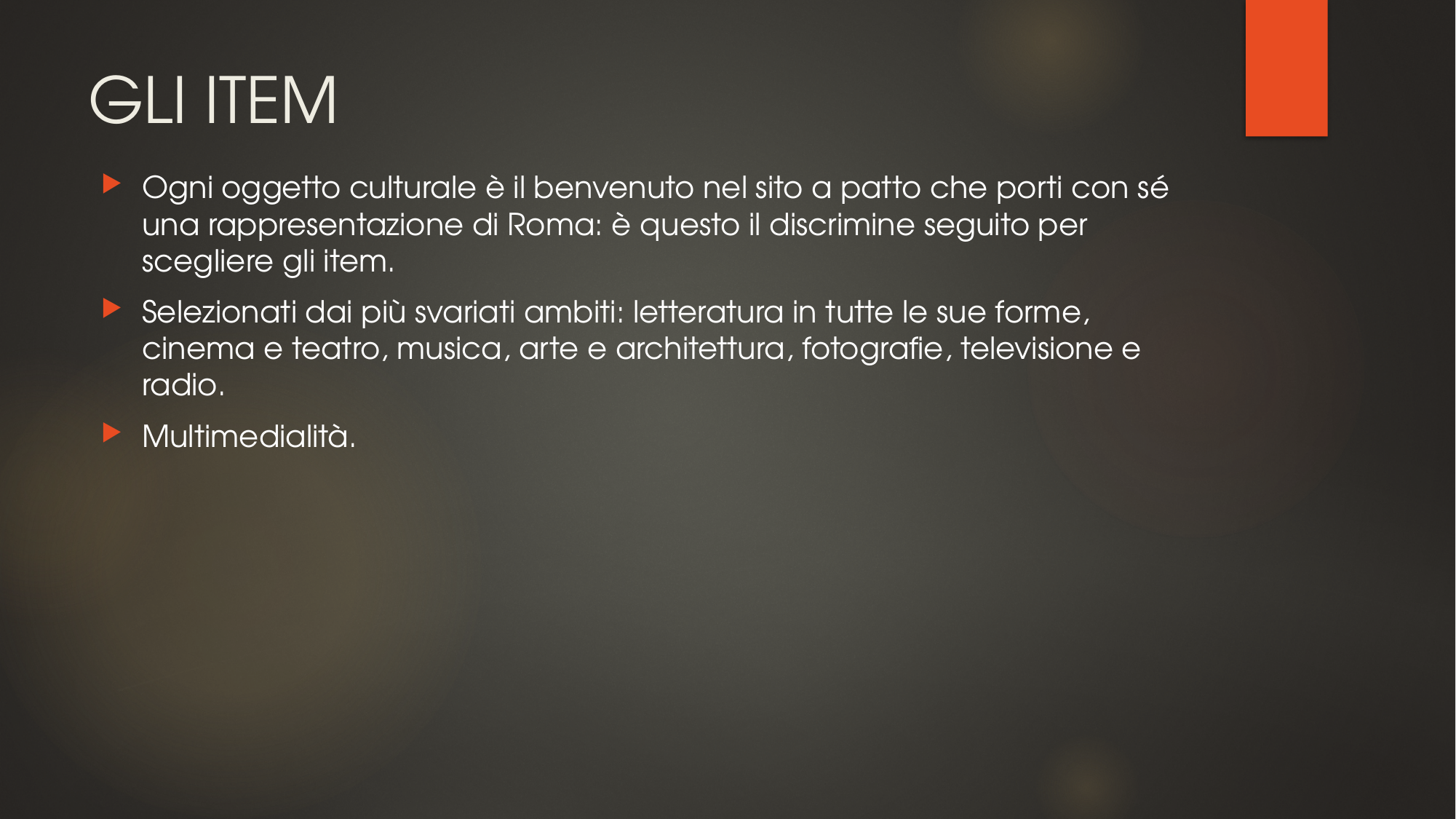

# GLI ITEM
Ogni oggetto culturale è il benvenuto nel sito a patto che porti con sé una rappresentazione di Roma: è questo il discrimine seguito per scegliere gli item.
Selezionati dai più svariati ambiti: letteratura in tutte le sue forme, cinema e teatro, musica, arte e architettura, fotografie, televisione e radio.
Multimedialità.